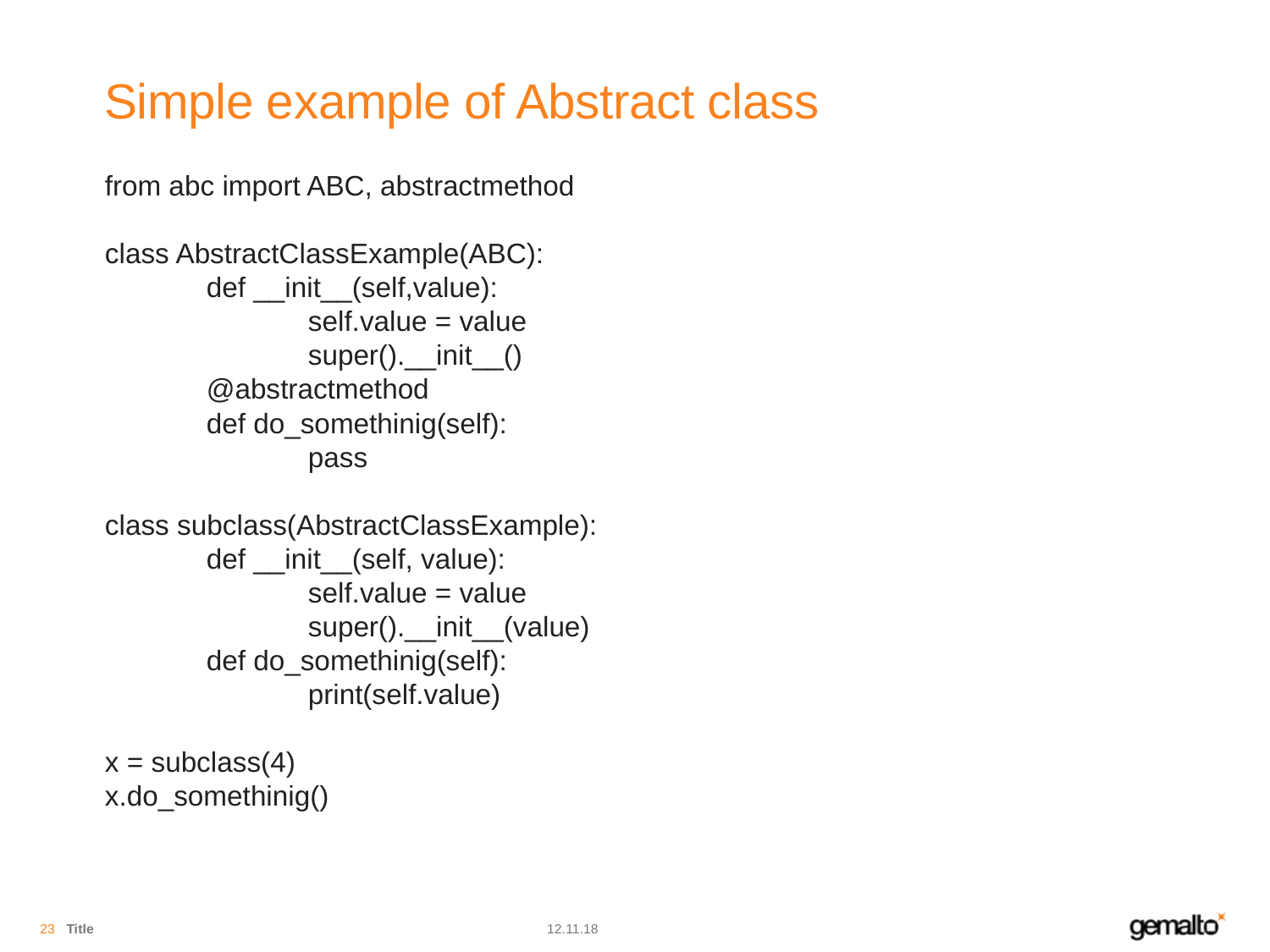

# Simple example of Abstract class
from abc import ABC, abstractmethod

class AbstractClassExample(ABC):
	def __init__(self,value):
		self.value = value
		super().__init__()
	@abstractmethod
	def do_somethinig(self):
		pass
class subclass(AbstractClassExample):
	def __init__(self, value):
		self.value = value
		super().__init__(value)
	def do_somethinig(self):
		print(self.value)
x = subclass(4)
x.do_somethinig()

23
Title
12.11.18